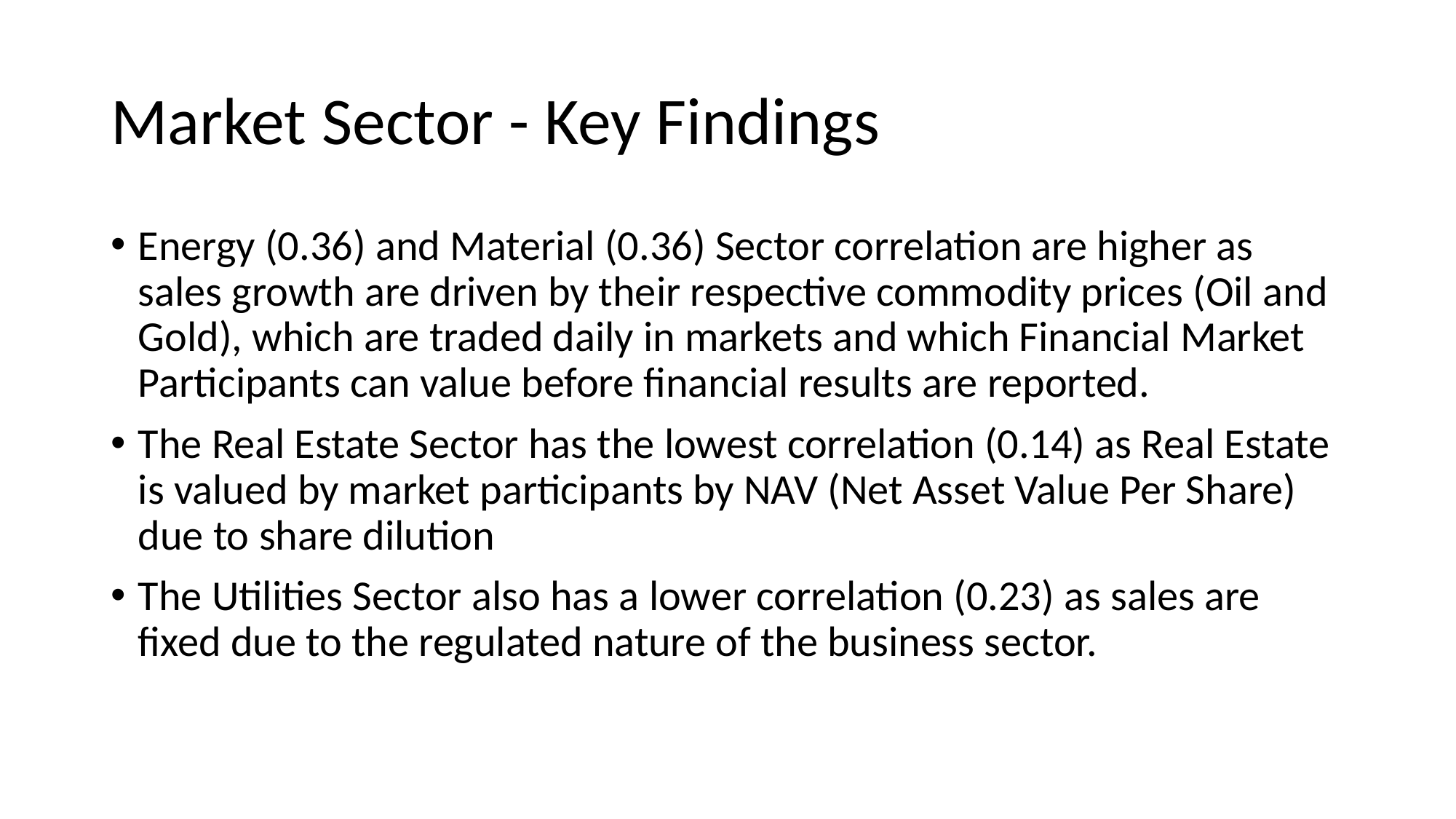

# Market Sector - Key Findings
Energy (0.36) and Material (0.36) Sector correlation are higher as sales growth are driven by their respective commodity prices (Oil and Gold), which are traded daily in markets and which Financial Market Participants can value before financial results are reported.
The Real Estate Sector has the lowest correlation (0.14) as Real Estate is valued by market participants by NAV (Net Asset Value Per Share) due to share dilution
The Utilities Sector also has a lower correlation (0.23) as sales are fixed due to the regulated nature of the business sector.